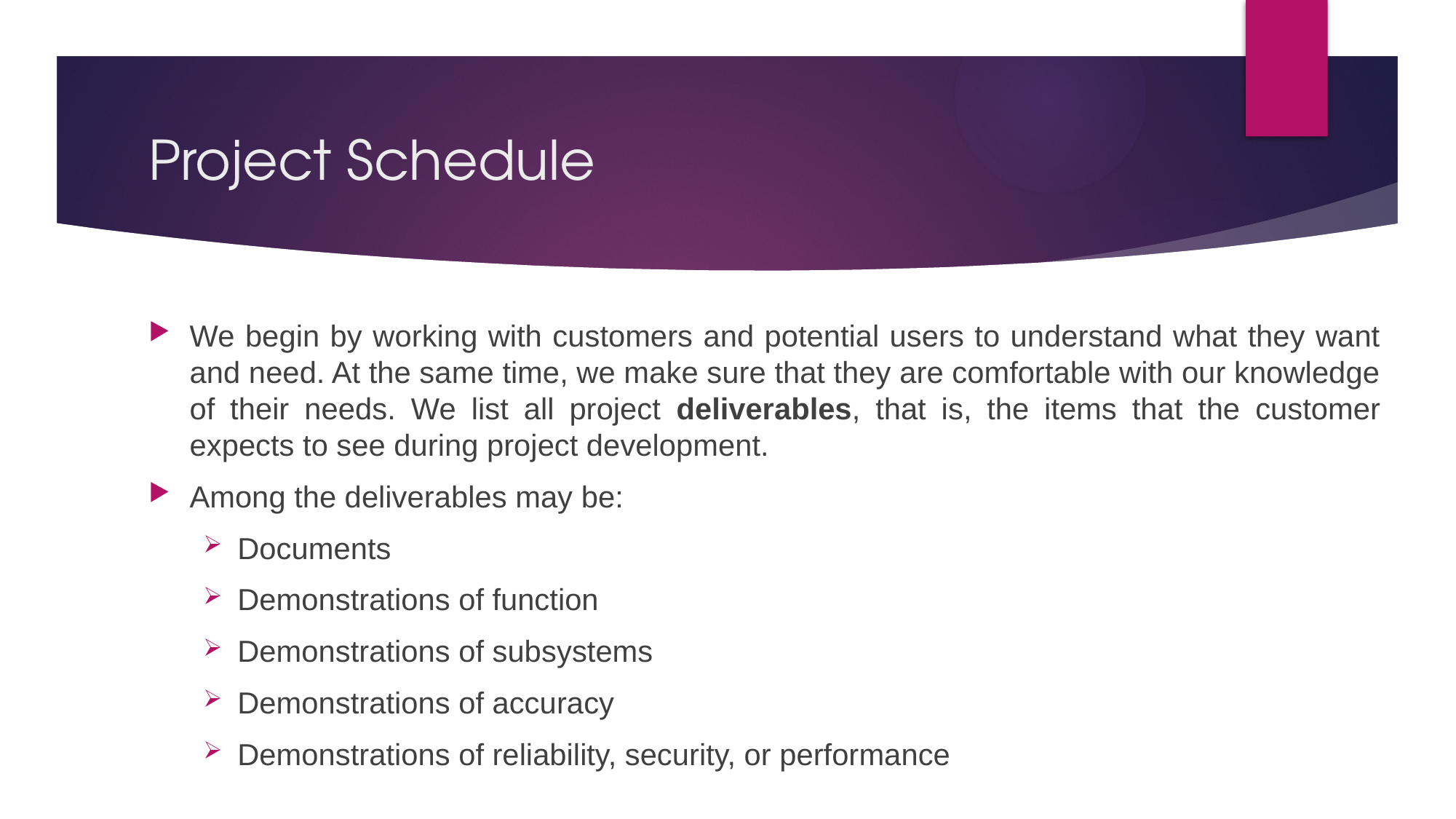

# Project Schedule
We begin by working with customers and potential users to understand what they want and need. At the same time, we make sure that they are comfortable with our knowledge of their needs. We list all project deliverables, that is, the items that the customer expects to see during project development.
Among the deliverables may be:
Documents
Demonstrations of function
Demonstrations of subsystems
Demonstrations of accuracy
Demonstrations of reliability, security, or performance